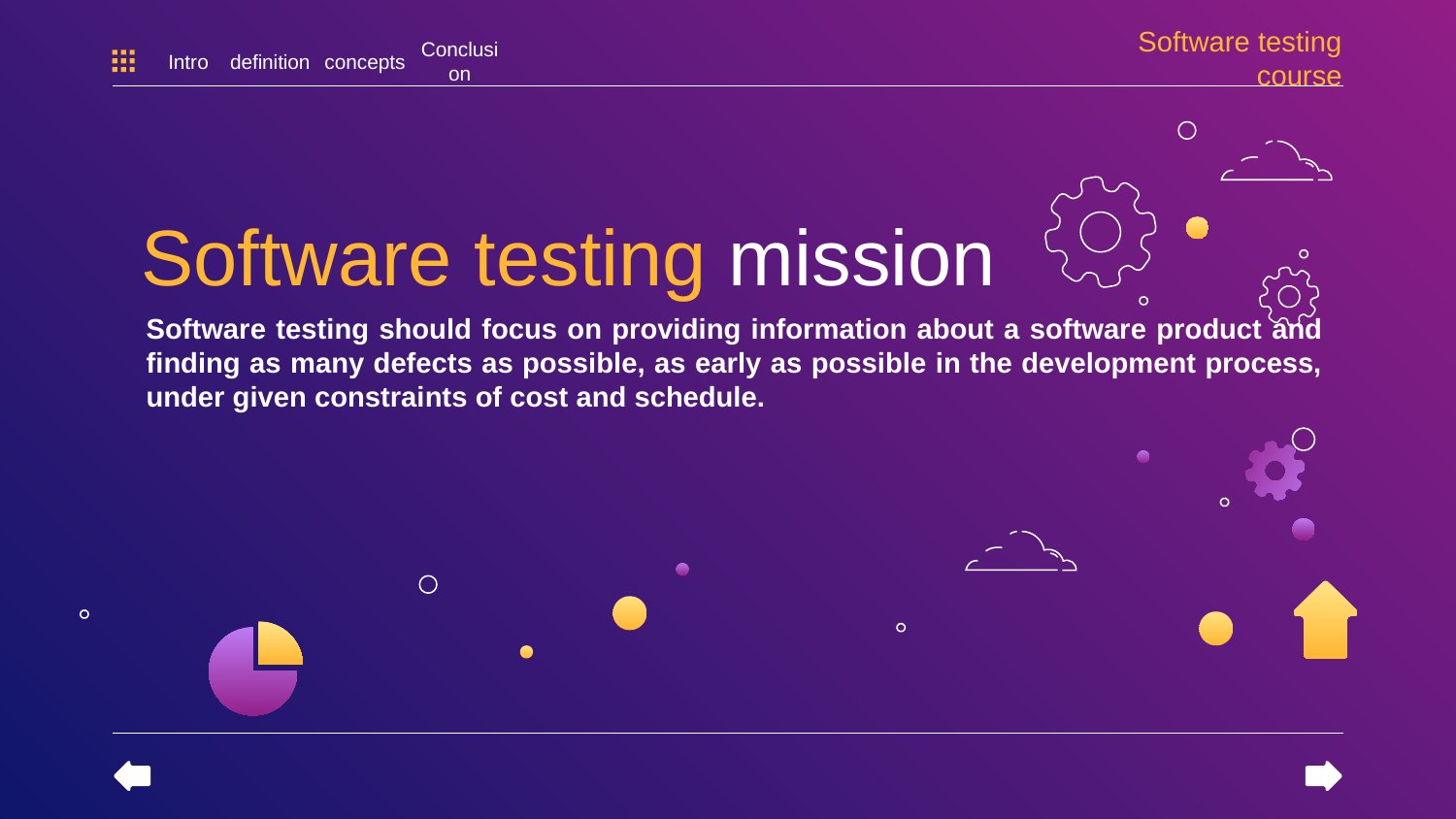

Software testing course
Intro
definition
concepts
Conclusion

Software testing mission

Software testing should focus on providing information about a software product and finding as many defects as possible, as early as possible in the development process, under given constraints of cost and schedule.